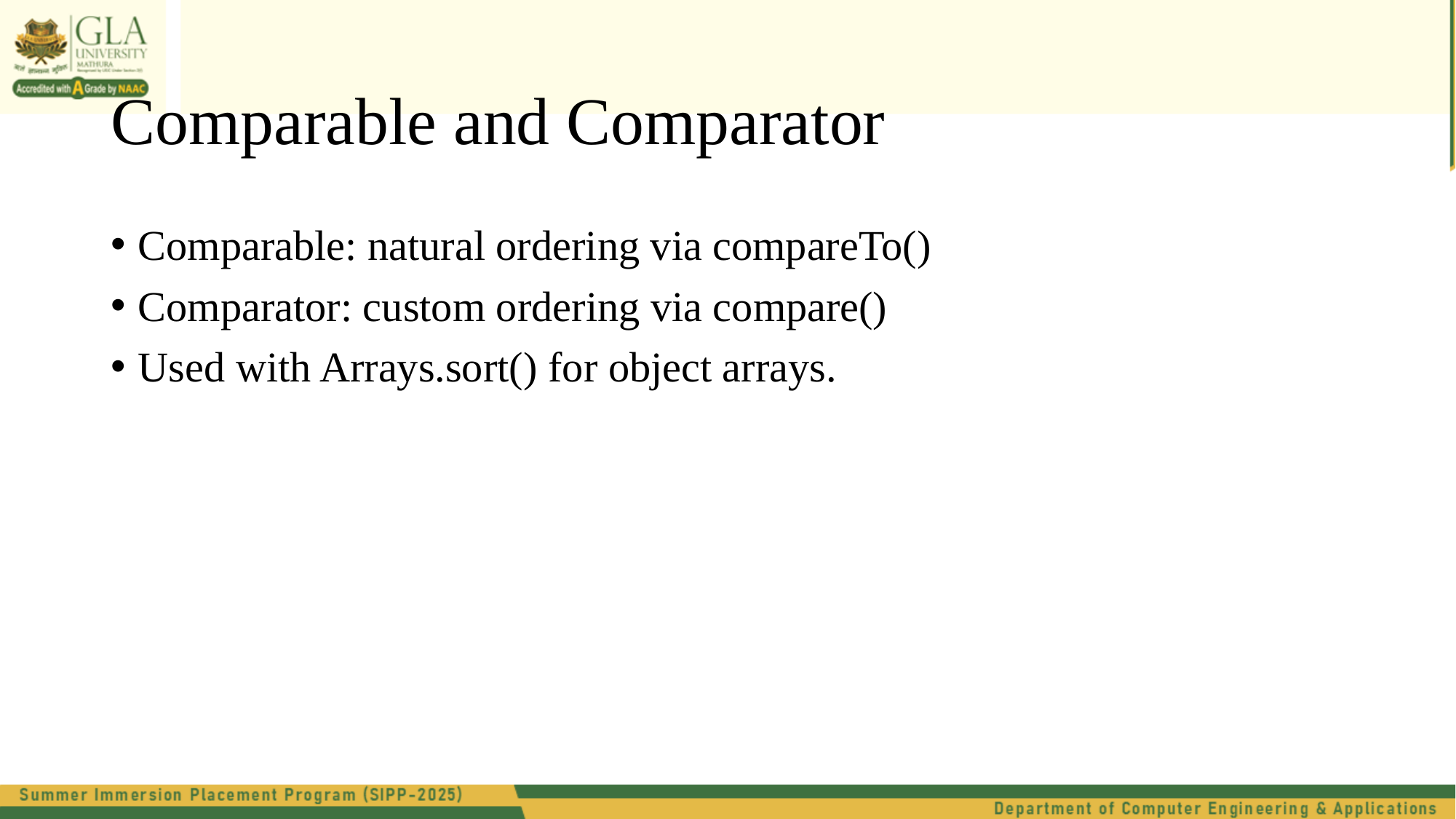

# Comparable and Comparator
Comparable: natural ordering via compareTo()
Comparator: custom ordering via compare()
Used with Arrays.sort() for object arrays.